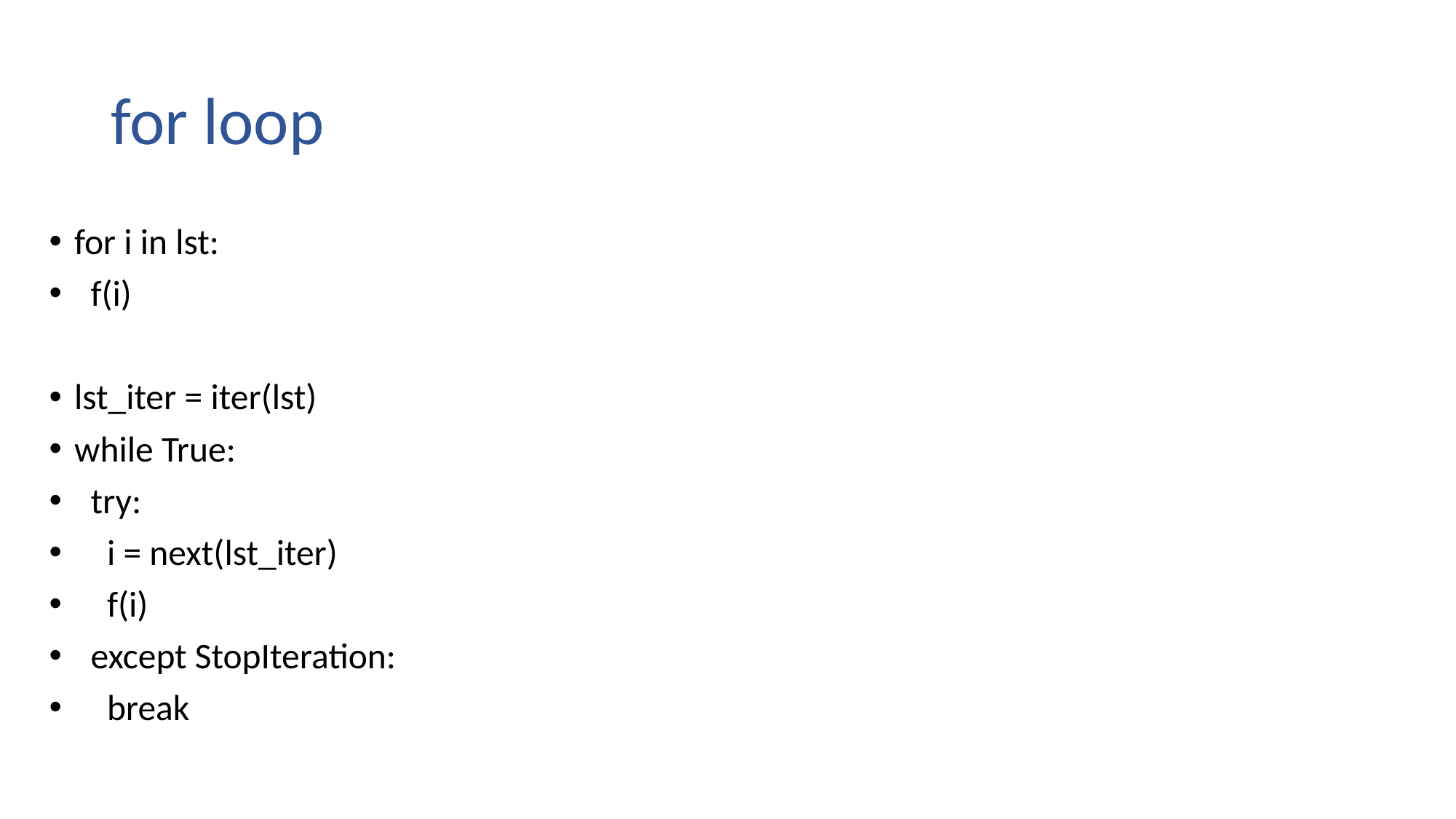

# for loop
for i in lst:
  f(i)

lst_iter = iter(lst)
while True:
  try:
    i = next(lst_iter)
    f(i)
  except StopIteration:
    break